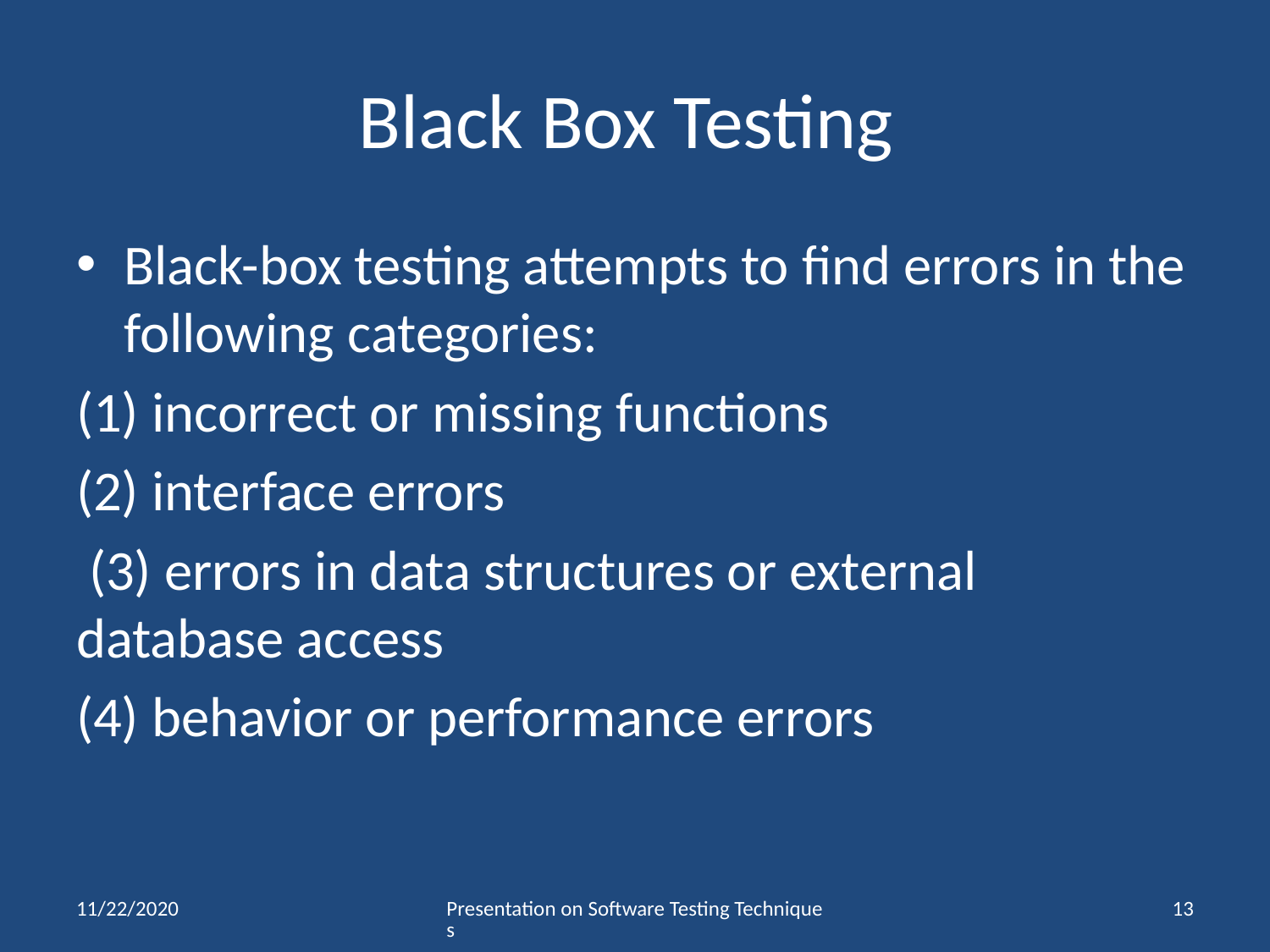

# Black Box Testing
Black-box testing attempts to find errors in the following categories:
(1) incorrect or missing functions
(2) interface errors
 (3) errors in data structures or external database access
(4) behavior or performance errors

11/22/2020
Presentation on Software Testing Techniques
13